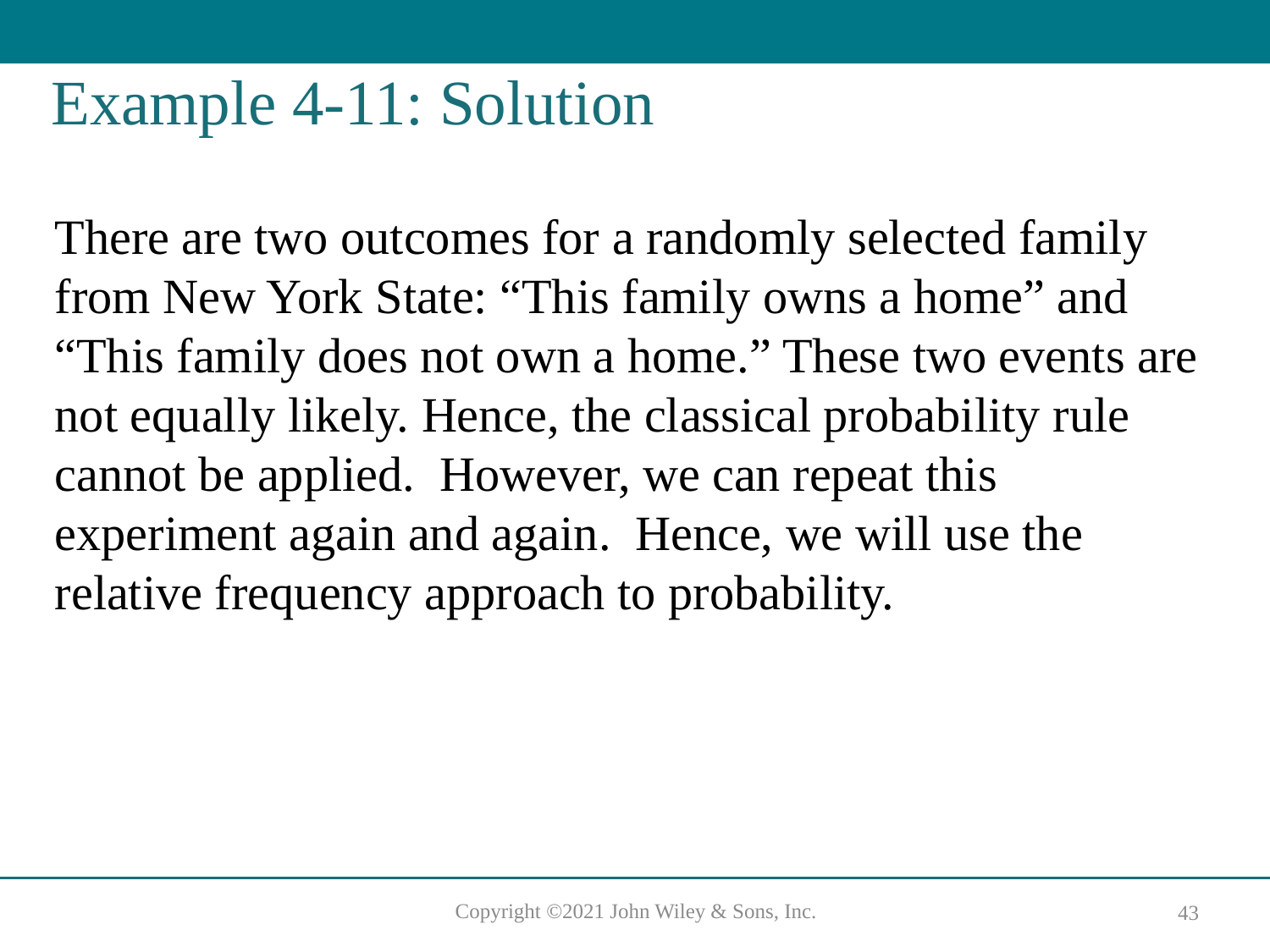

# Example 4-11: Solution
There are two outcomes for a randomly selected family from New York State: “This family owns a home” and “This family does not own a home.” These two events are not equally likely. Hence, the classical probability rule cannot be applied.  However, we can repeat this experiment again and again.  Hence, we will use the relative frequency approach to probability.